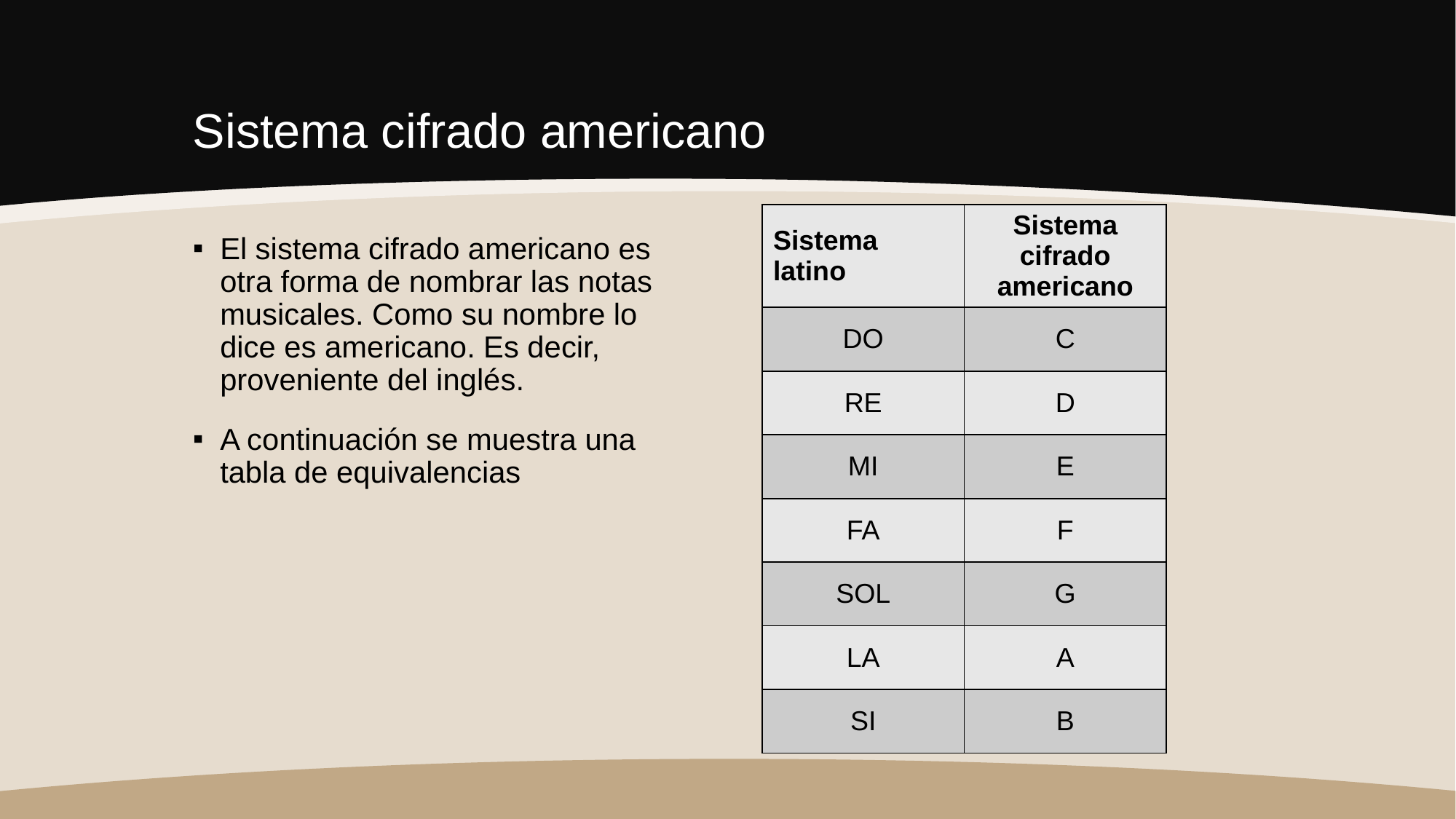

# Sistema cifrado americano
| Sistema latino | Sistema cifrado americano |
| --- | --- |
| DO | C |
| RE | D |
| MI | E |
| FA | F |
| SOL | G |
| LA | A |
| SI | B |
El sistema cifrado americano es otra forma de nombrar las notas musicales. Como su nombre lo dice es americano. Es decir, proveniente del inglés.
A continuación se muestra una tabla de equivalencias